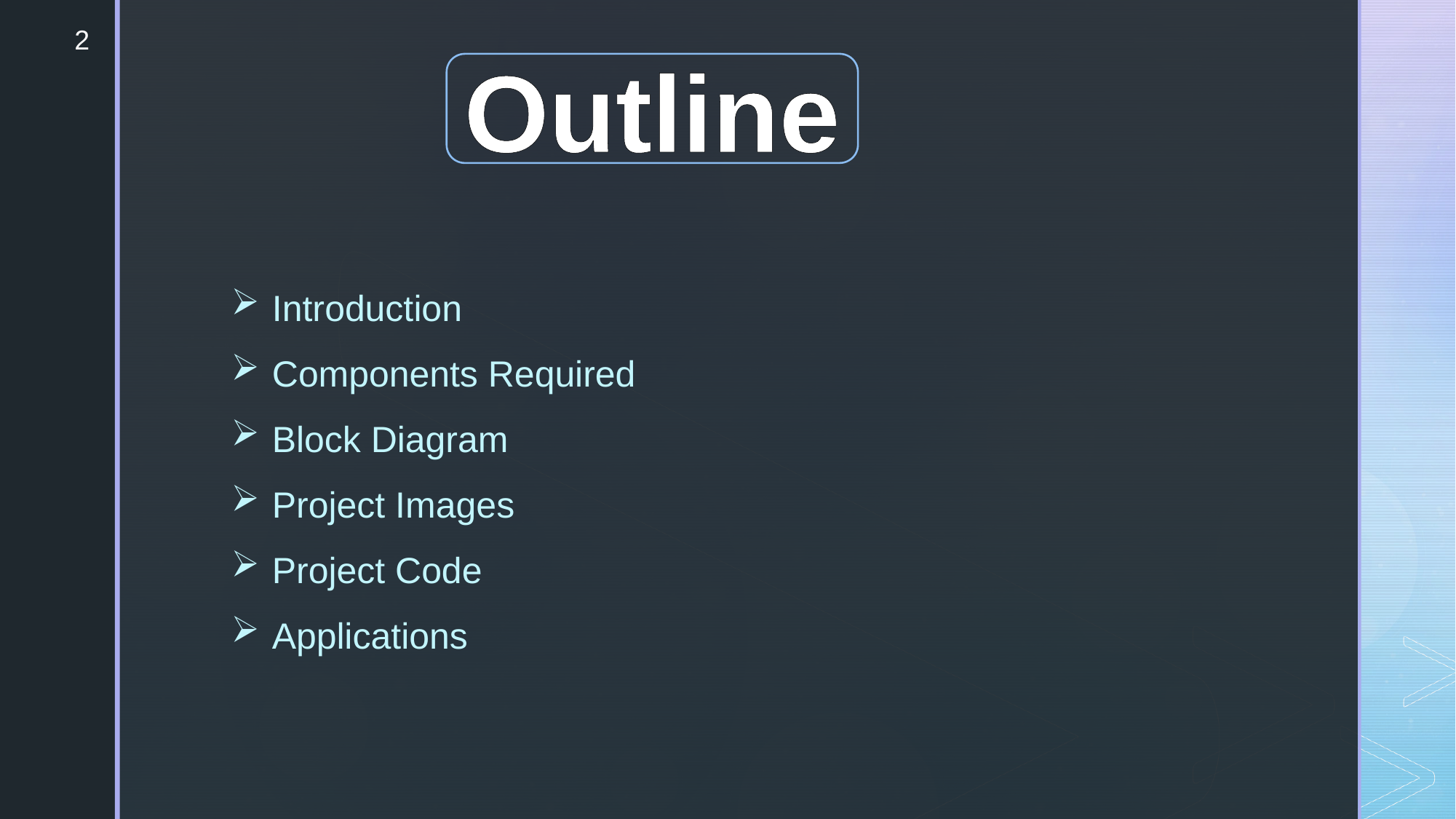

2
Outline

Introduction
Components Required
Block Diagram
Project Images
Project Code
Applications